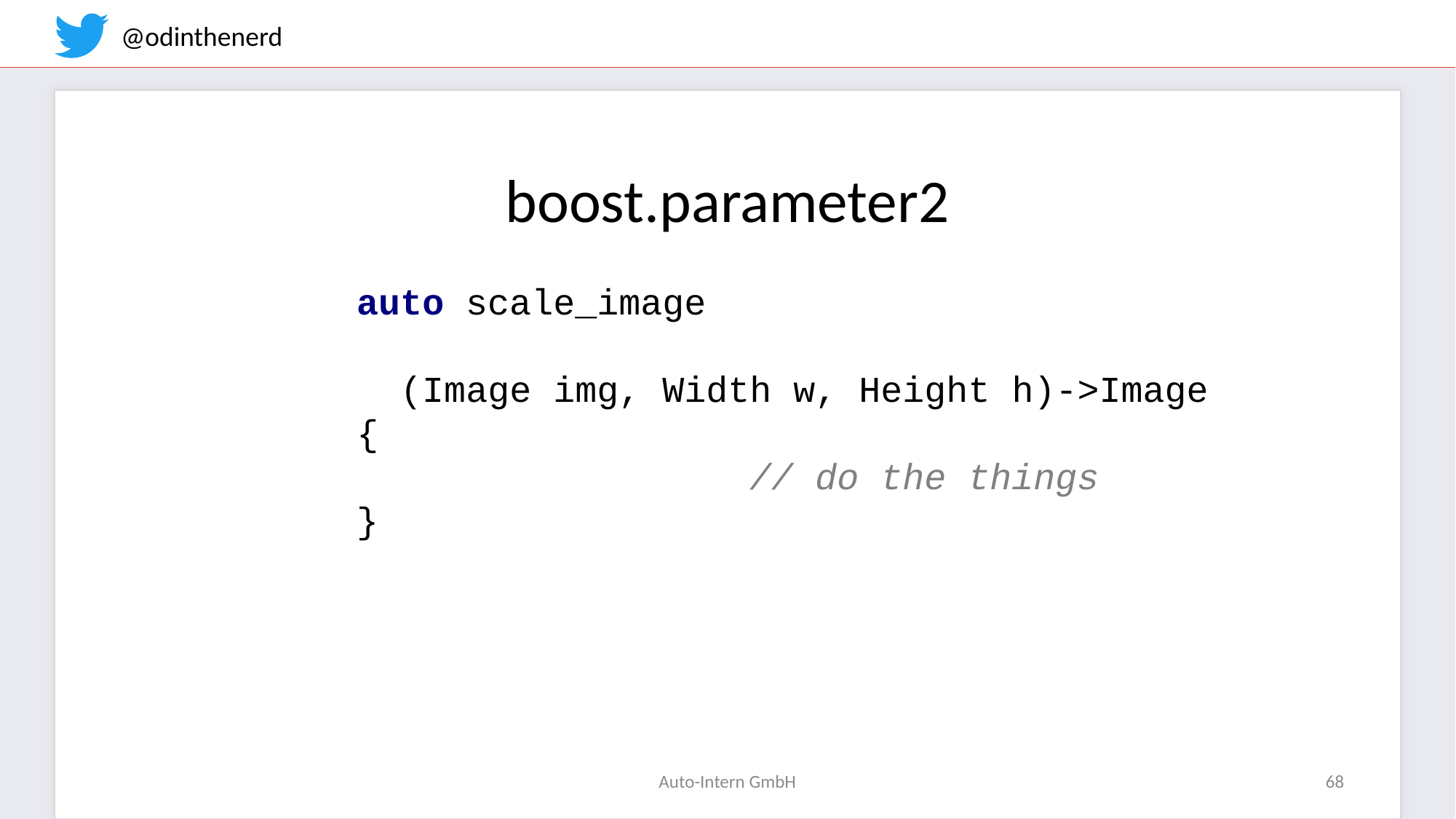

boost.parameter2
          auto scale_image
            (Image img, Width w, Height h)->Image
          {
                            // do the things
          }

Auto-Intern GmbH
68